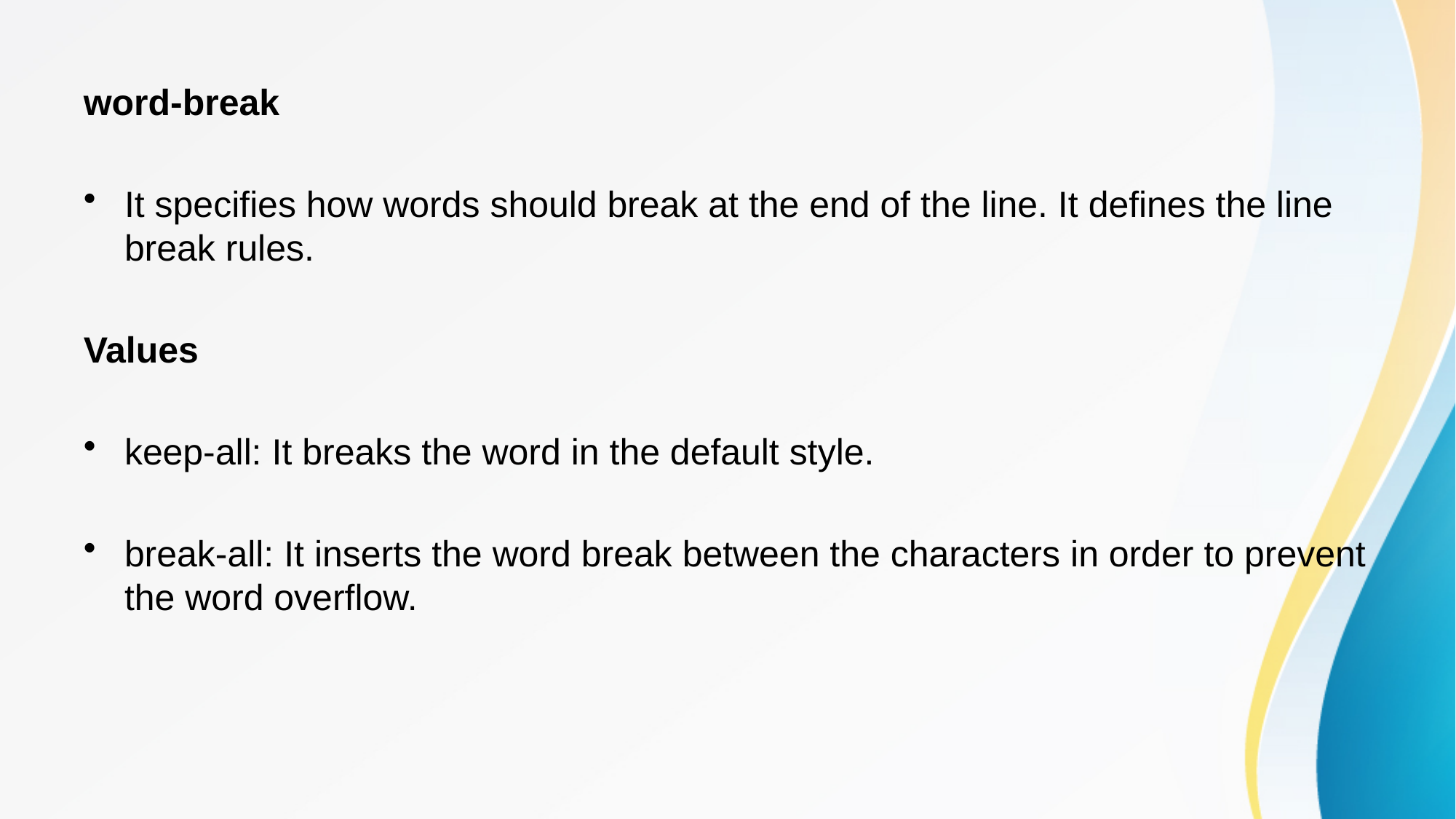

word-break

It specifies how words should break at the end of the line. It defines the line break rules.

Values

keep-all: It breaks the word in the default style.

break-all: It inserts the word break between the characters in order to prevent the word overflow.